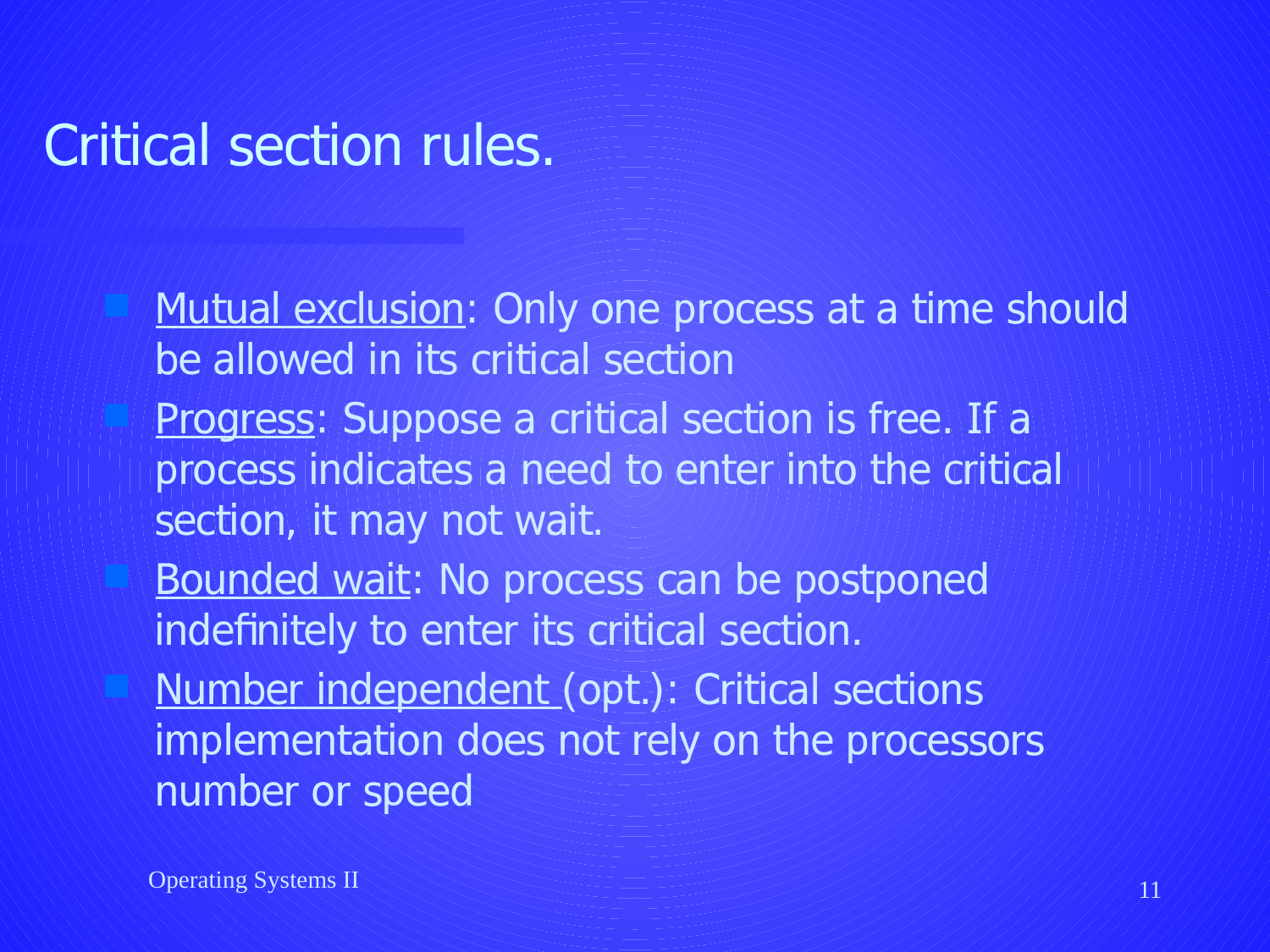

# Critical section rules.
Mutual exclusion: Only one process at a time should be allowed in its critical section
Progress: Suppose a critical section is free. If a process indicates a need to enter into the critical section, it may not wait.
Bounded wait: No process can be postponed indefinitely to enter its critical section.
Number independent (opt.): Critical sections implementation does not rely on the processors number or speed
Operating Systems II
11